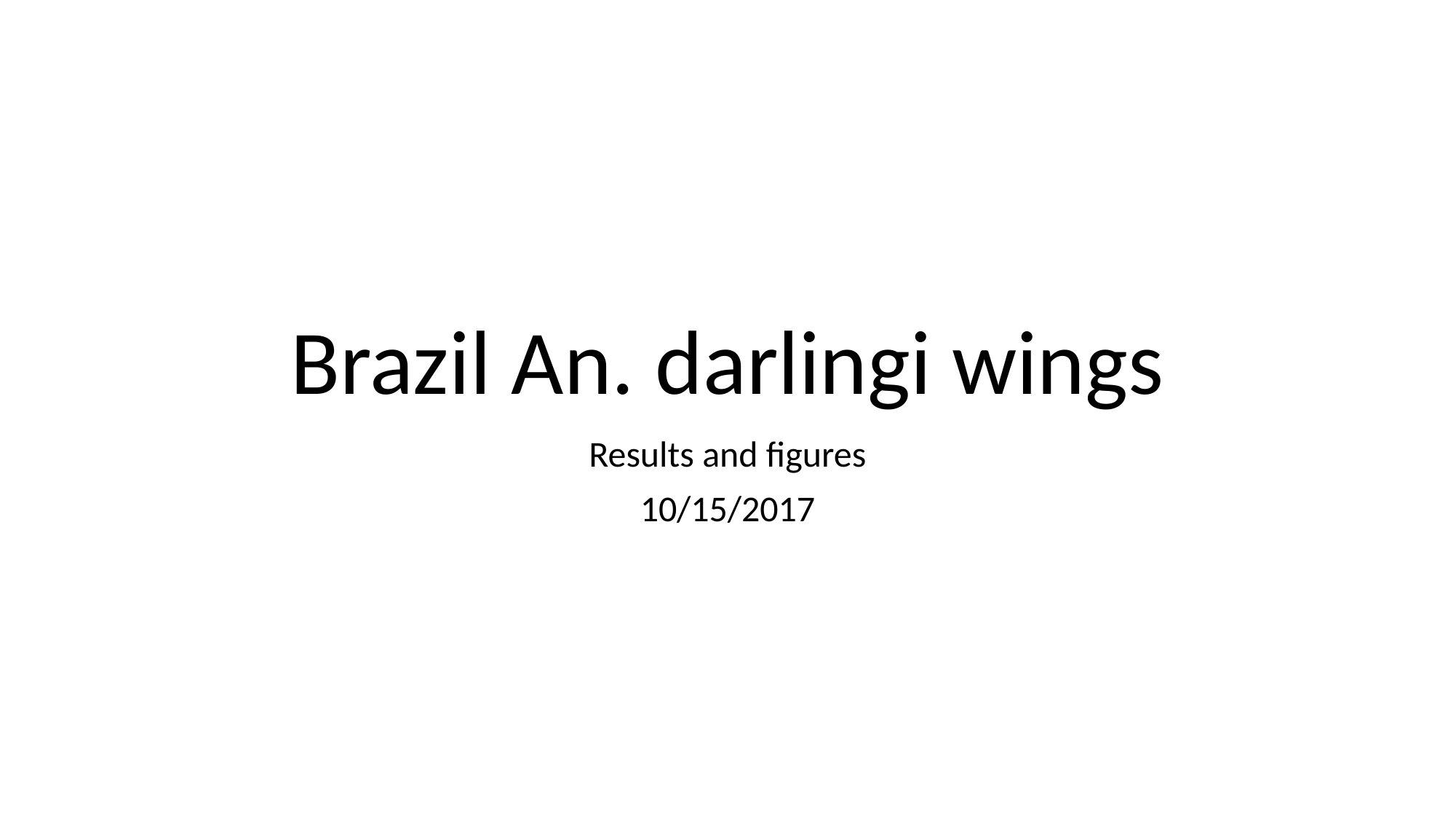

# Brazil An. darlingi wings
Results and figures
10/15/2017